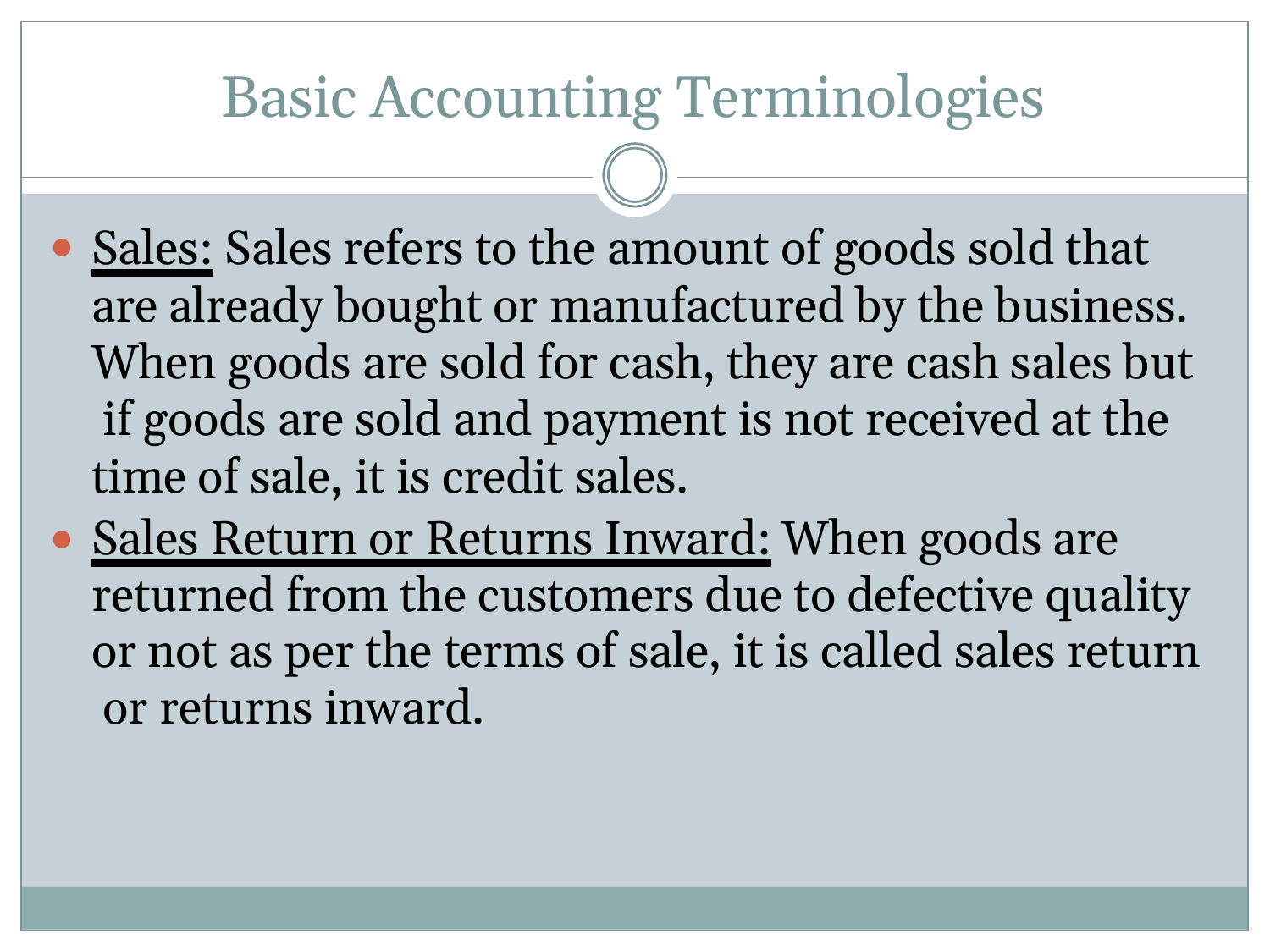

# Basic Accounting Terminologies
Sales: Sales refers to the amount of goods sold that  are already bought or manufactured by the business.  When goods are sold for cash, they are cash sales but  if goods are sold and payment is not received at the  time of sale, it is credit sales.
Sales Return or Returns Inward: When goods are  returned from the customers due to defective quality  or not as per the terms of sale, it is called sales return  or returns inward.